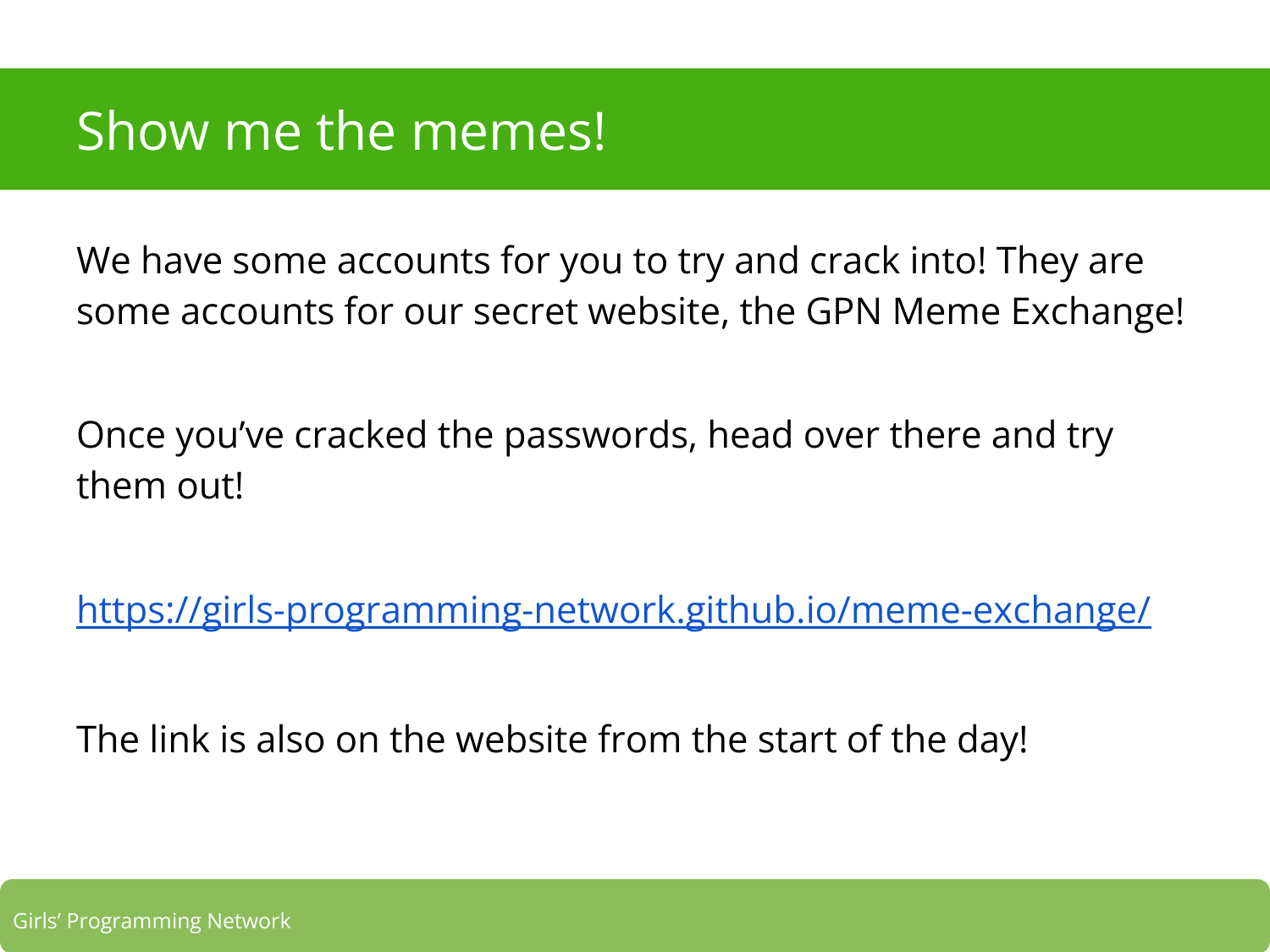

# Show me the memes!
We have some accounts for you to try and crack into! They are some accounts for our secret website, the GPN Meme Exchange!

Once you’ve cracked the passwords, head over there and try them out!

https://girls-programming-network.github.io/meme-exchange/

The link is also on the website from the start of the day!